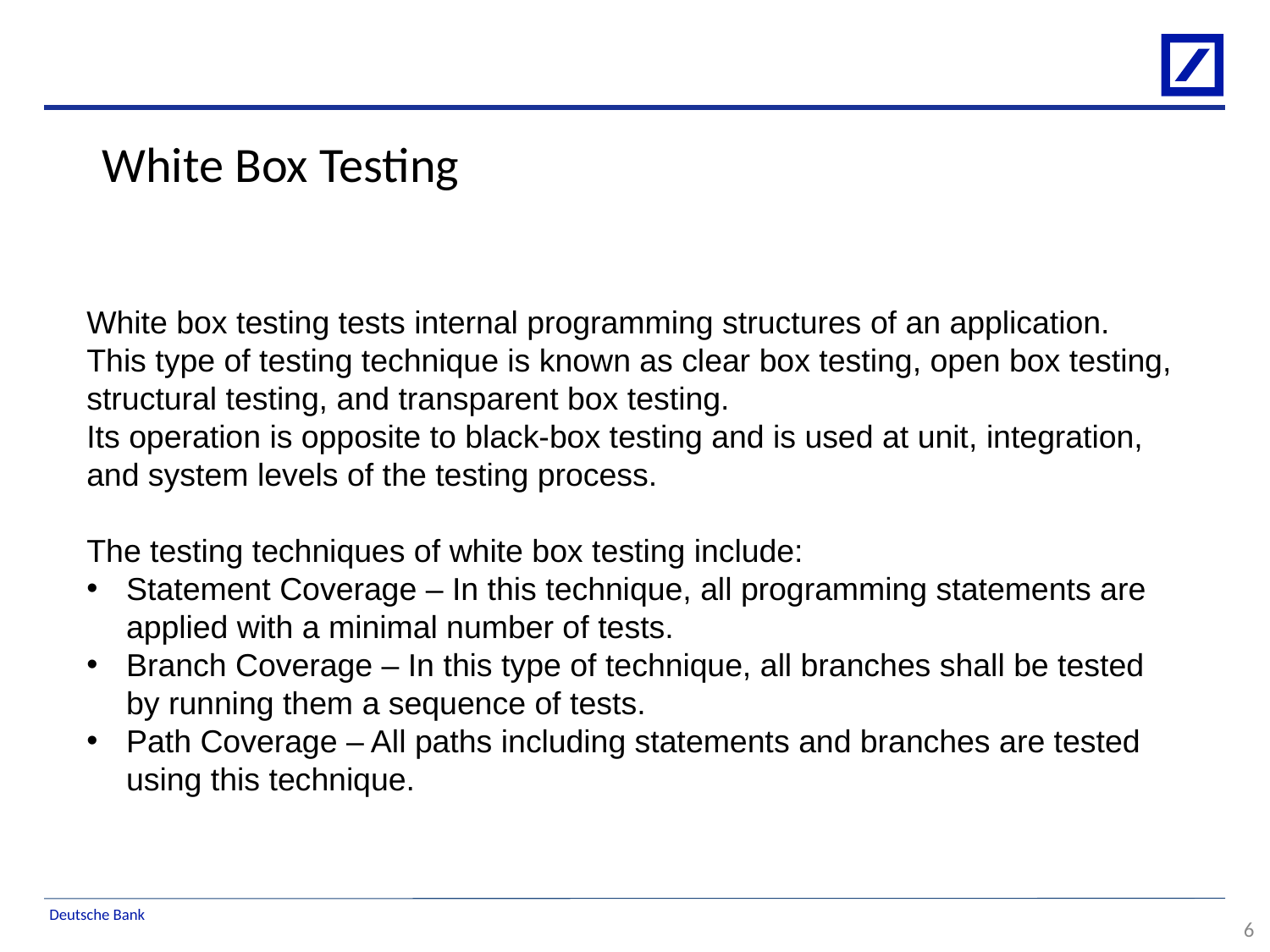

White Box Testing
White box testing tests internal programming structures of an application.
This type of testing technique is known as clear box testing, open box testing, structural testing, and transparent box testing.
Its operation is opposite to black-box testing and is used at unit, integration, and system levels of the testing process.

The testing techniques of white box testing include:
Statement Coverage – In this technique, all programming statements are applied with a minimal number of tests.
Branch Coverage – In this type of technique, all branches shall be tested by running them a sequence of tests.
Path Coverage – All paths including statements and branches are tested using this technique.
6